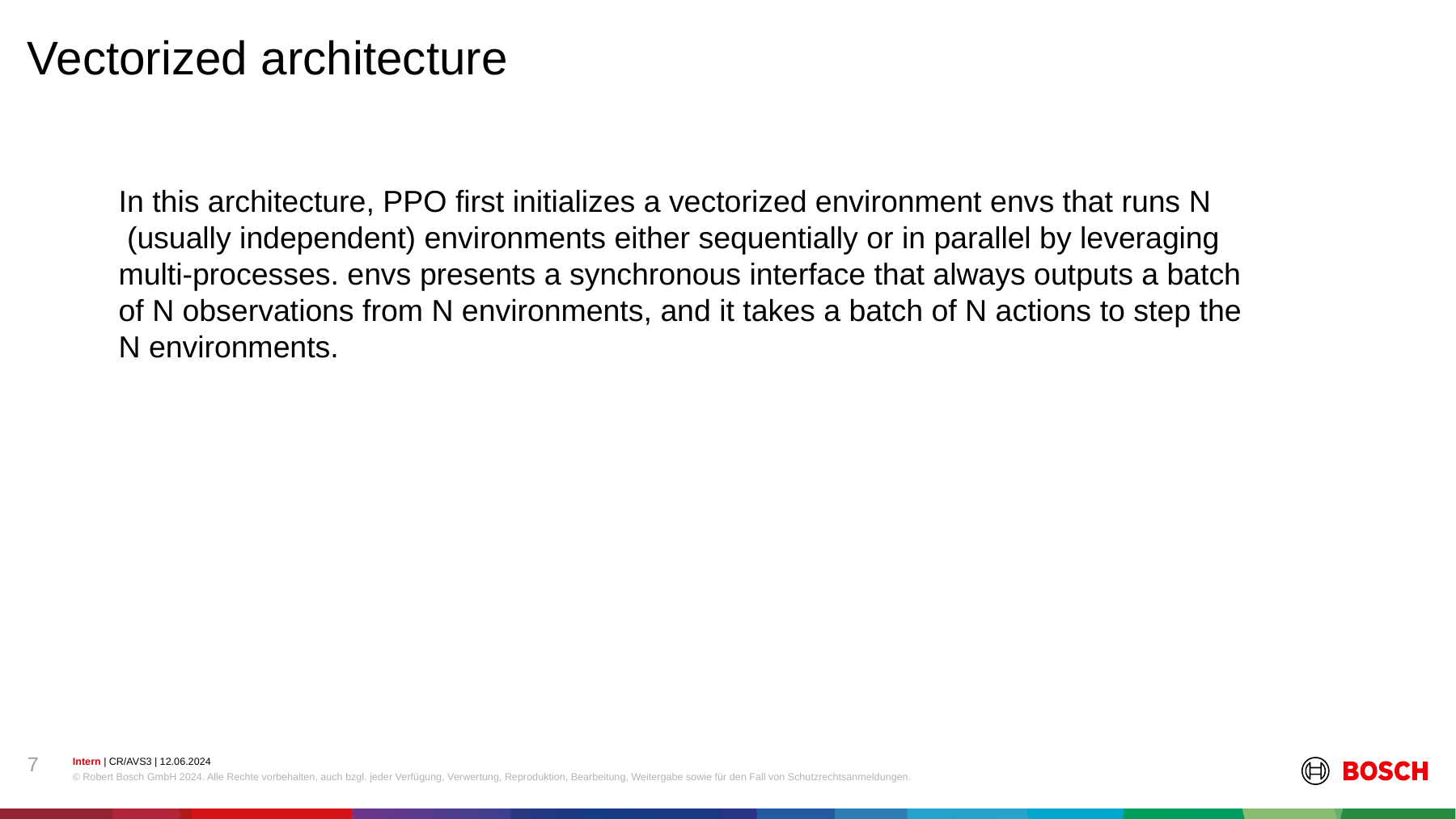

Vectorized architecture
#
In this architecture, PPO first initializes a vectorized environment envs that runs N
 (usually independent) environments either sequentially or in parallel by leveraging multi-processes. envs presents a synchronous interface that always outputs a batch of N observations from N environments, and it takes a batch of N actions to step the N environments.
7